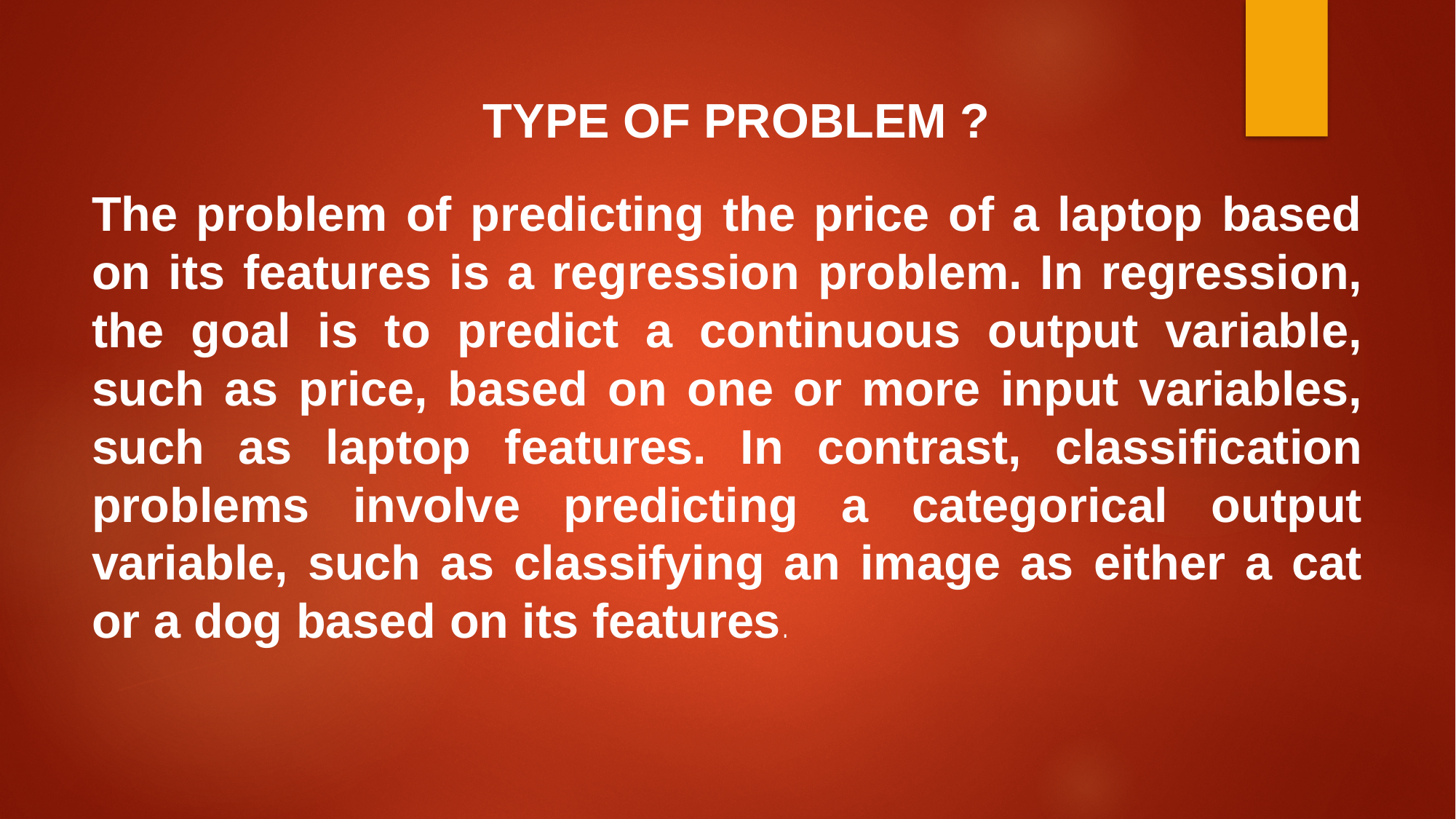

TYPE OF PROBLEM ?
The problem of predicting the price of a laptop based on its features is a regression problem. In regression, the goal is to predict a continuous output variable, such as price, based on one or more input variables, such as laptop features. In contrast, classification problems involve predicting a categorical output variable, such as classifying an image as either a cat or a dog based on its features.